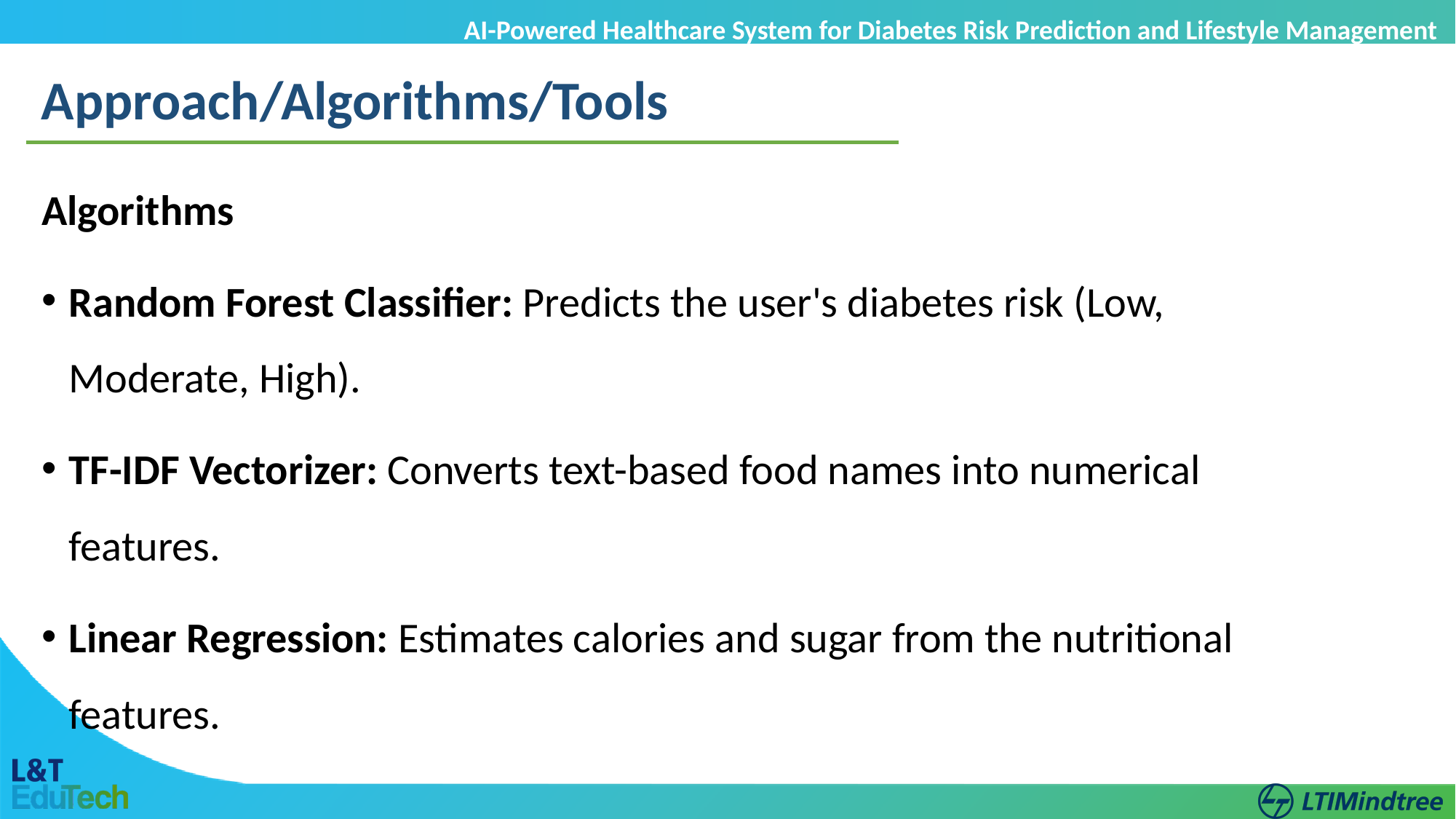

AI-Powered Healthcare System for Diabetes Risk Prediction and Lifestyle Management

Approach/Algorithms/Tools
Algorithms
Random Forest Classifier: Predicts the user's diabetes risk (Low, Moderate, High).
TF-IDF Vectorizer: Converts text-based food names into numerical features.
Linear Regression: Estimates calories and sugar from the nutritional features.